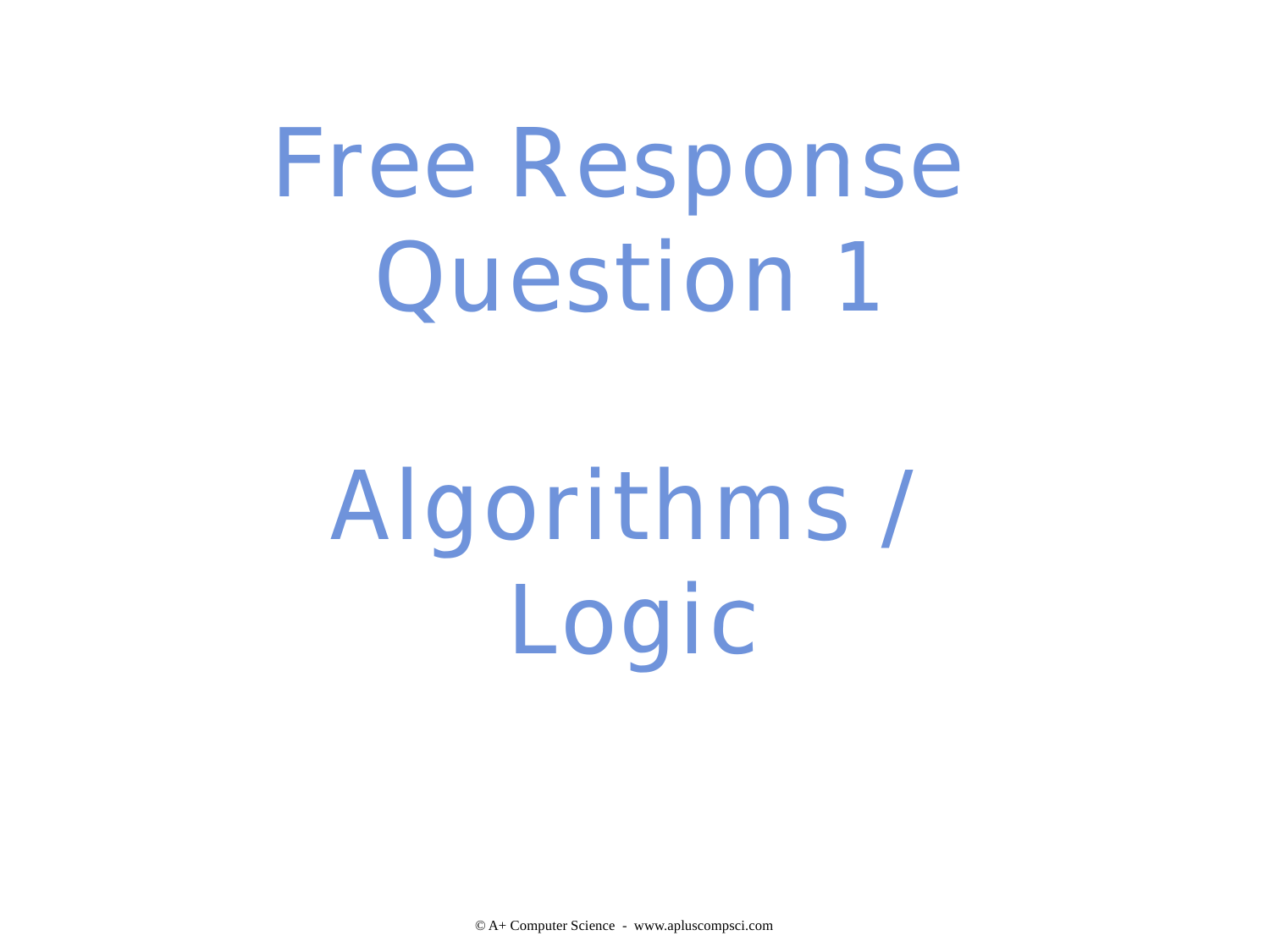

Free Response
Question 1

Algorithms /
Logic

© A+ Computer Science  -  www.apluscompsci.com